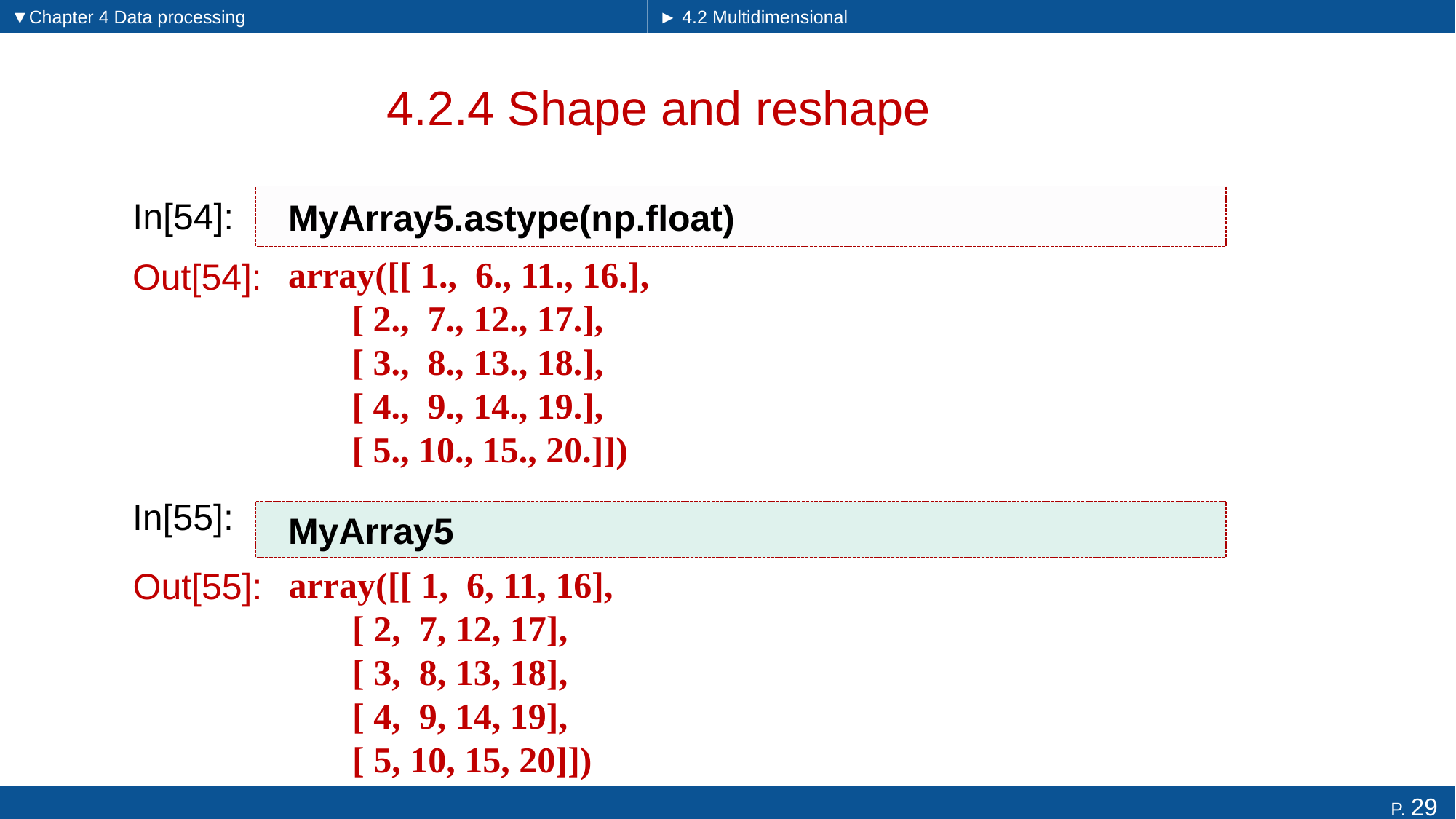

▼Chapter 4 Data processing
► 4.2 Multidimensional arrays
# 4.2.4 Shape and reshape
MyArray5.astype(np.float)
In[54]:
Out[54]:
array([[ 1.,  6., 11., 16.],
       [ 2.,  7., 12., 17.],
       [ 3.,  8., 13., 18.],
       [ 4.,  9., 14., 19.],
       [ 5., 10., 15., 20.]])
In[55]:
MyArray5
Out[55]:
array([[ 1,  6, 11, 16],
       [ 2,  7, 12, 17],
       [ 3,  8, 13, 18],
       [ 4,  9, 14, 19],
       [ 5, 10, 15, 20]])